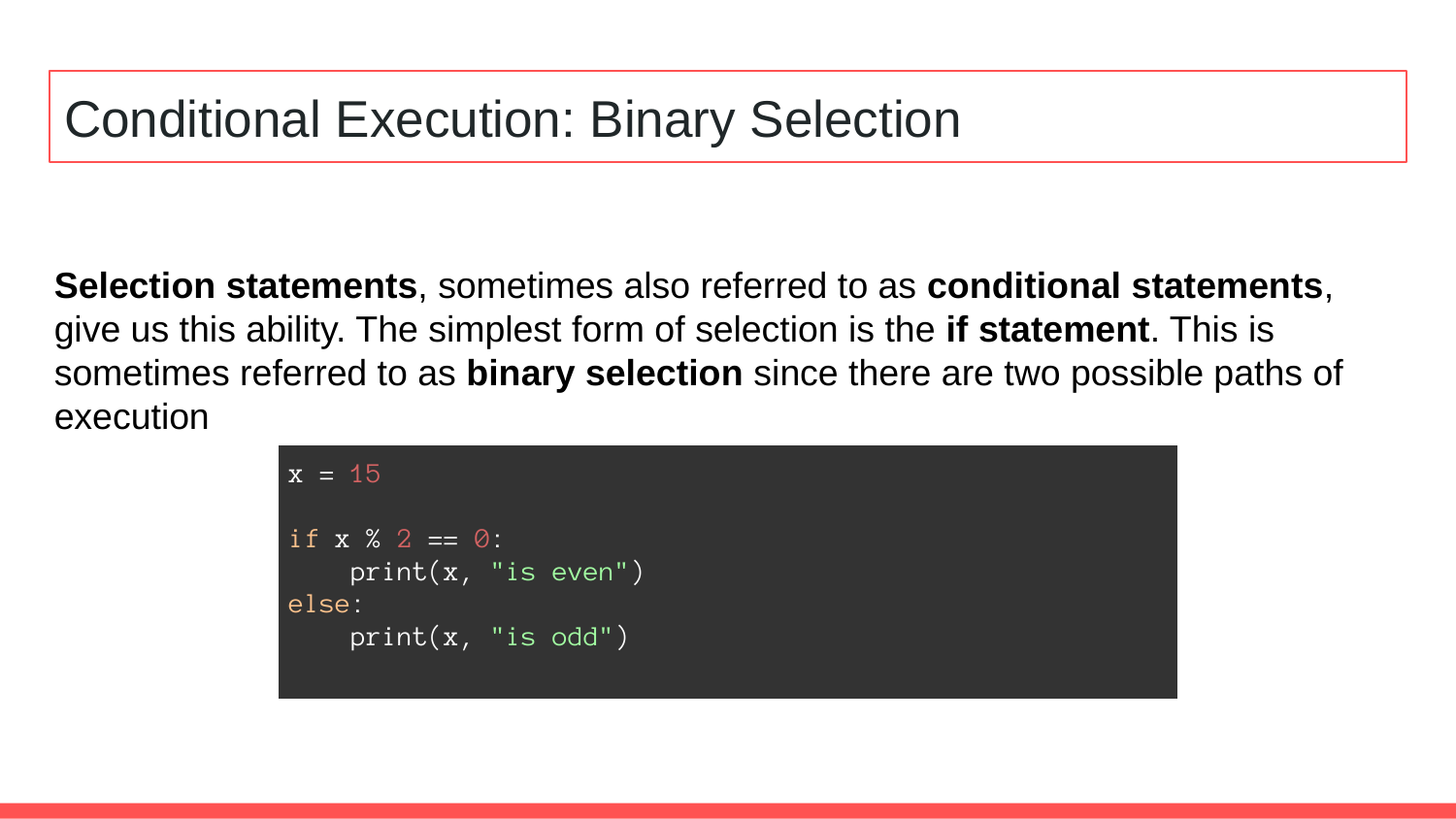

# Conditional Execution: Binary Selection

Selection statements, sometimes also referred to as conditional statements, give us this ability. The simplest form of selection is the if statement. This is sometimes referred to as binary selection since there are two possible paths of execution
| x = 15 if x % 2 == 0: print(x, "is even") else: print(x, "is odd") |
| --- |